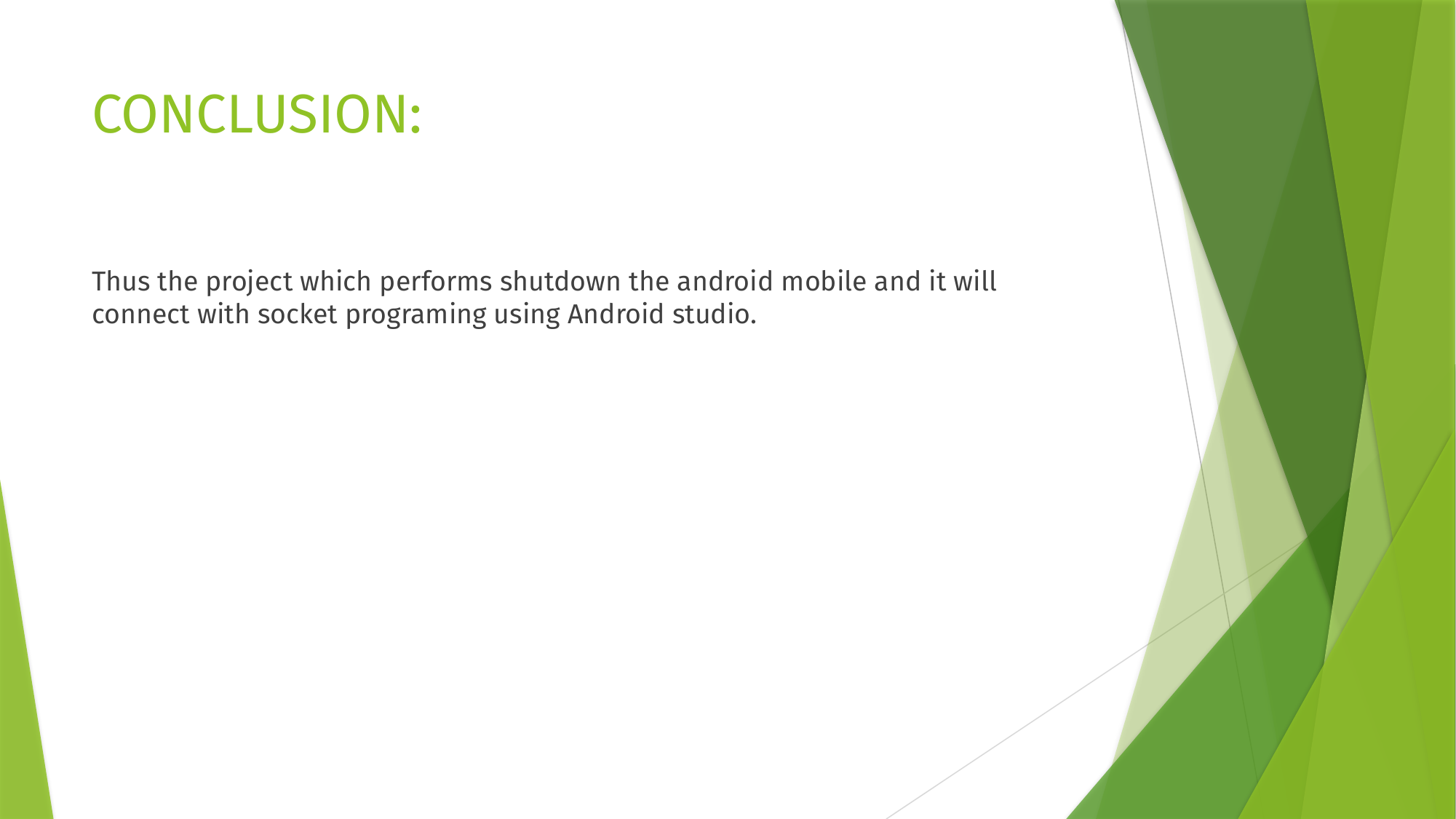

# CONCLUSION:
Thus the project which performs shutdown the android mobile and it will  connect with socket programing using Android studio.